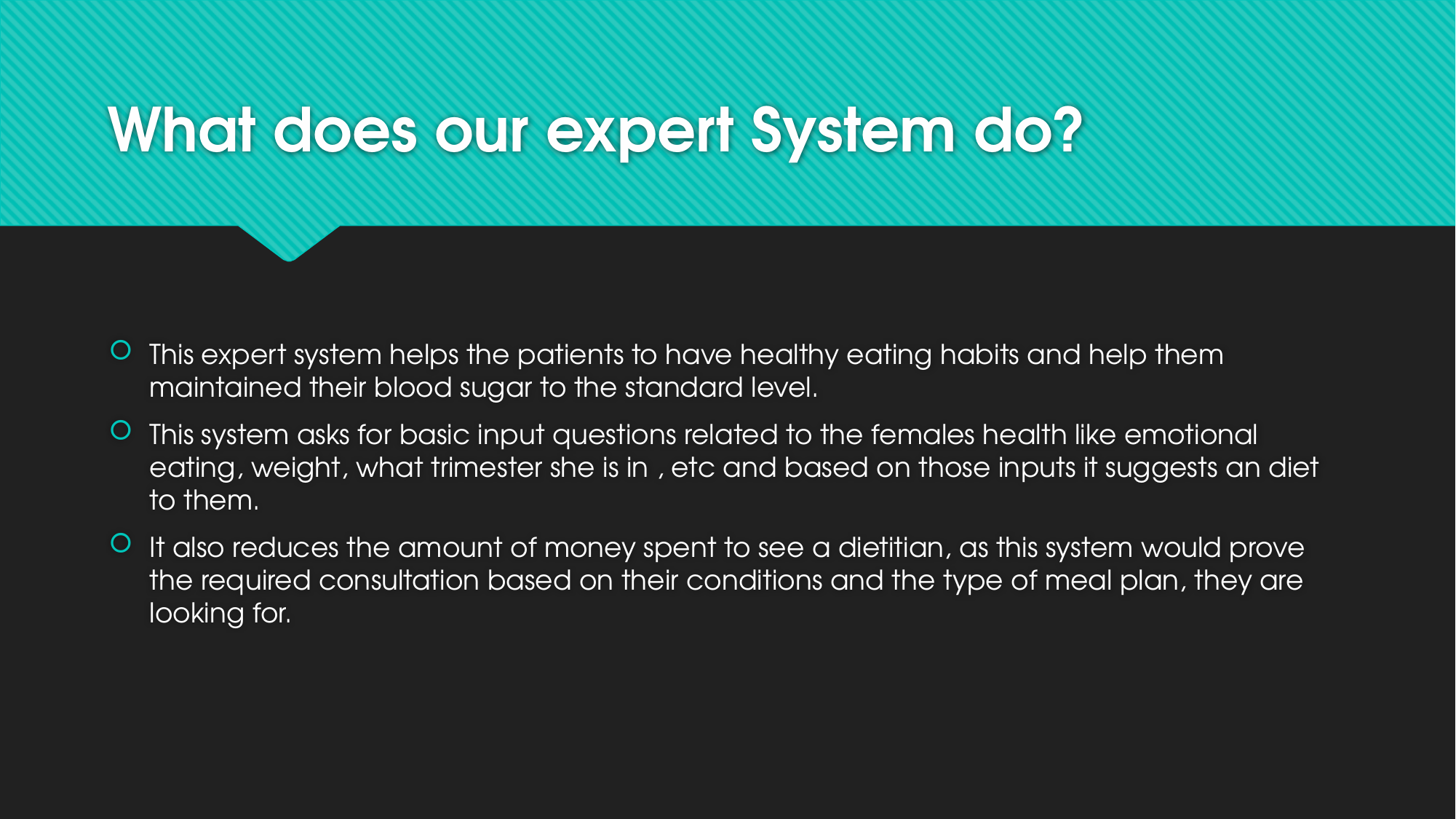

# What does our expert System do?
This expert system helps the patients to have healthy eating habits and help them maintained their blood sugar to the standard level.
This system asks for basic input questions related to the females health like emotional eating, weight, what trimester she is in , etc and based on those inputs it suggests an diet to them.
It also reduces the amount of money spent to see a dietitian, as this system would prove the required consultation based on their conditions and the type of meal plan, they are looking for.